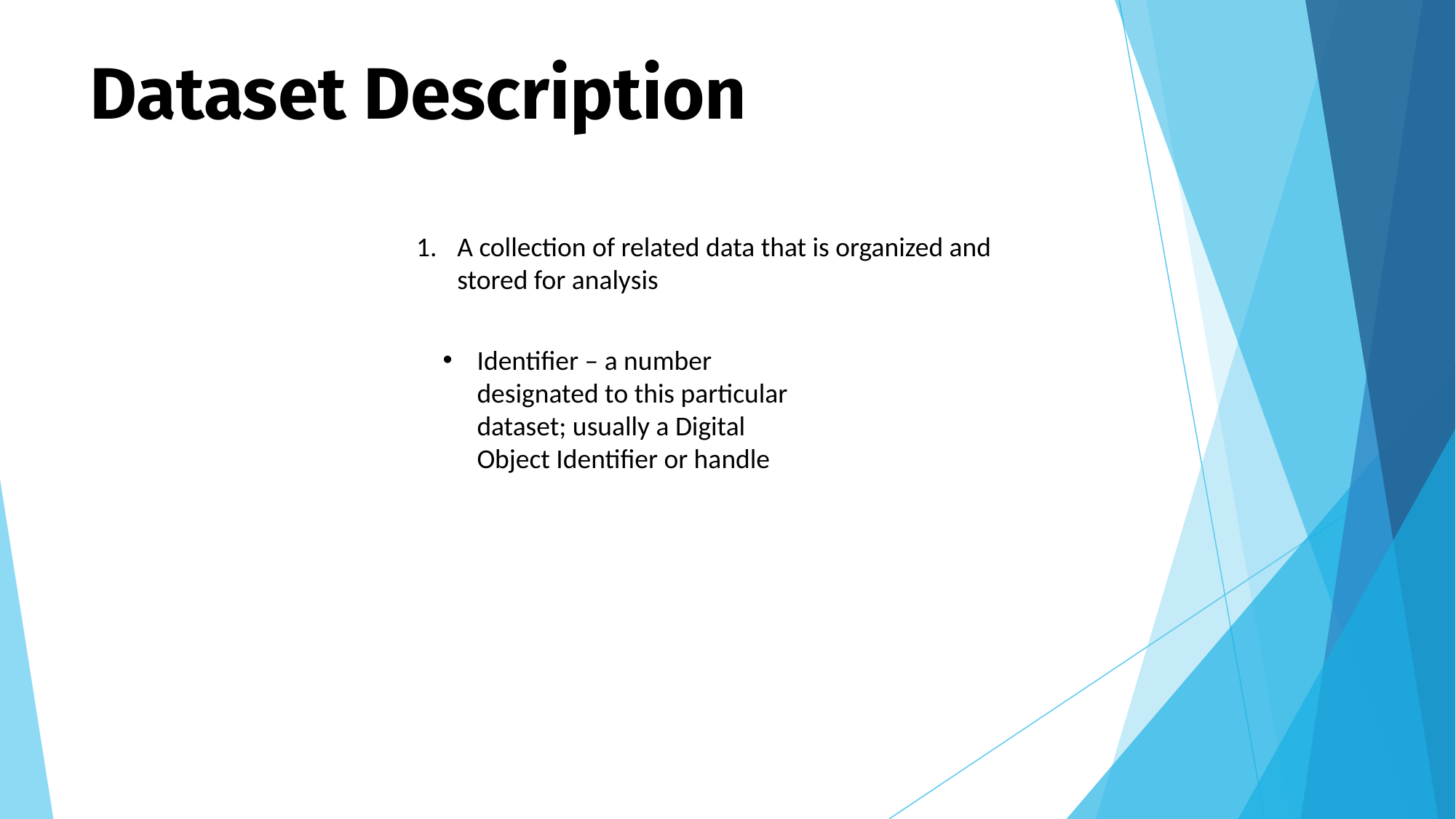

# Dataset Description
A collection of related data that is organized and stored for analysis
Identifier – a number designated to this particular dataset; usually a Digital Object Identifier or handle